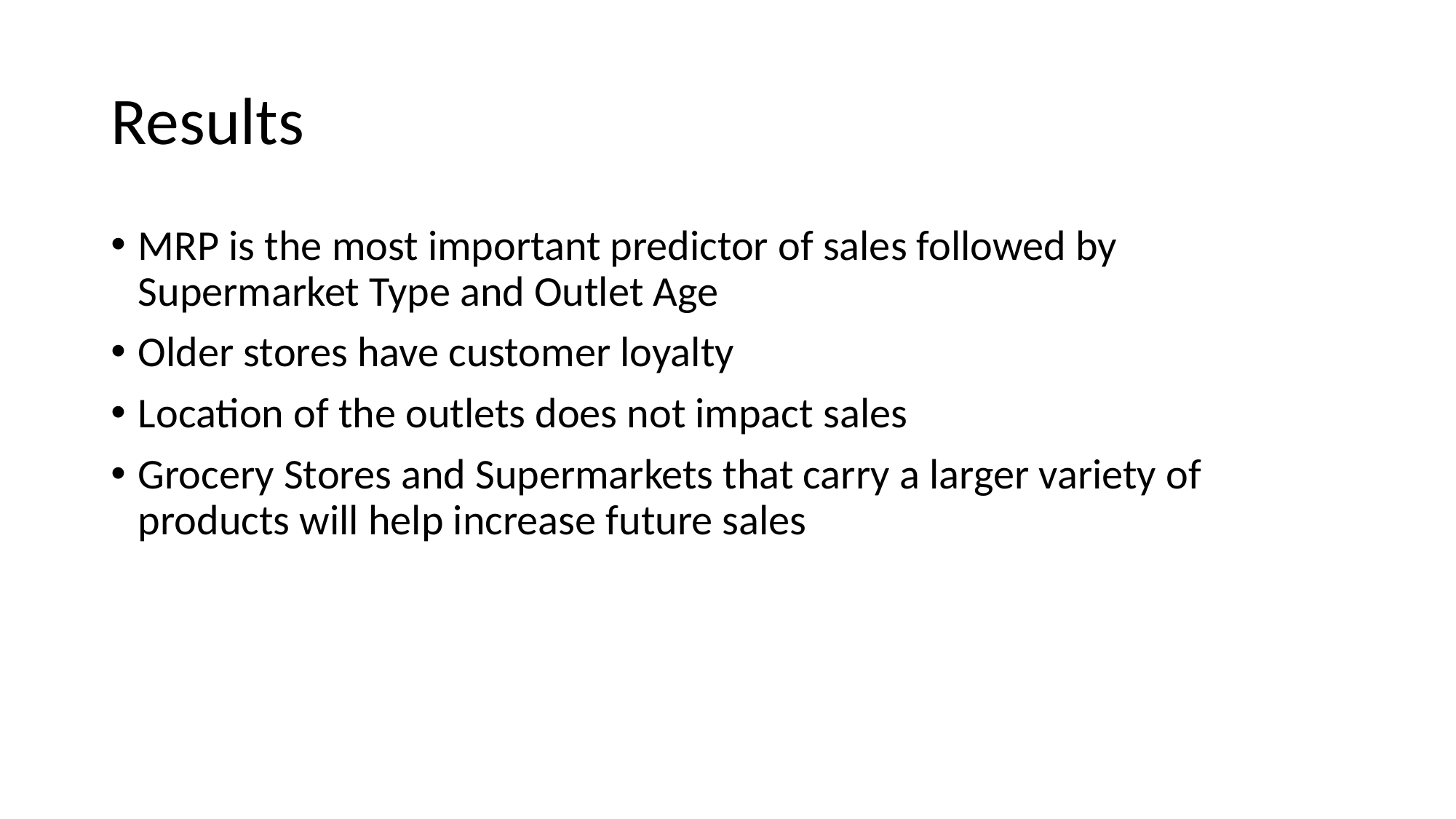

# Results
MRP is the most important predictor of sales followed by Supermarket Type and Outlet Age
Older stores have customer loyalty
Location of the outlets does not impact sales
Grocery Stores and Supermarkets that carry a larger variety of products will help increase future sales